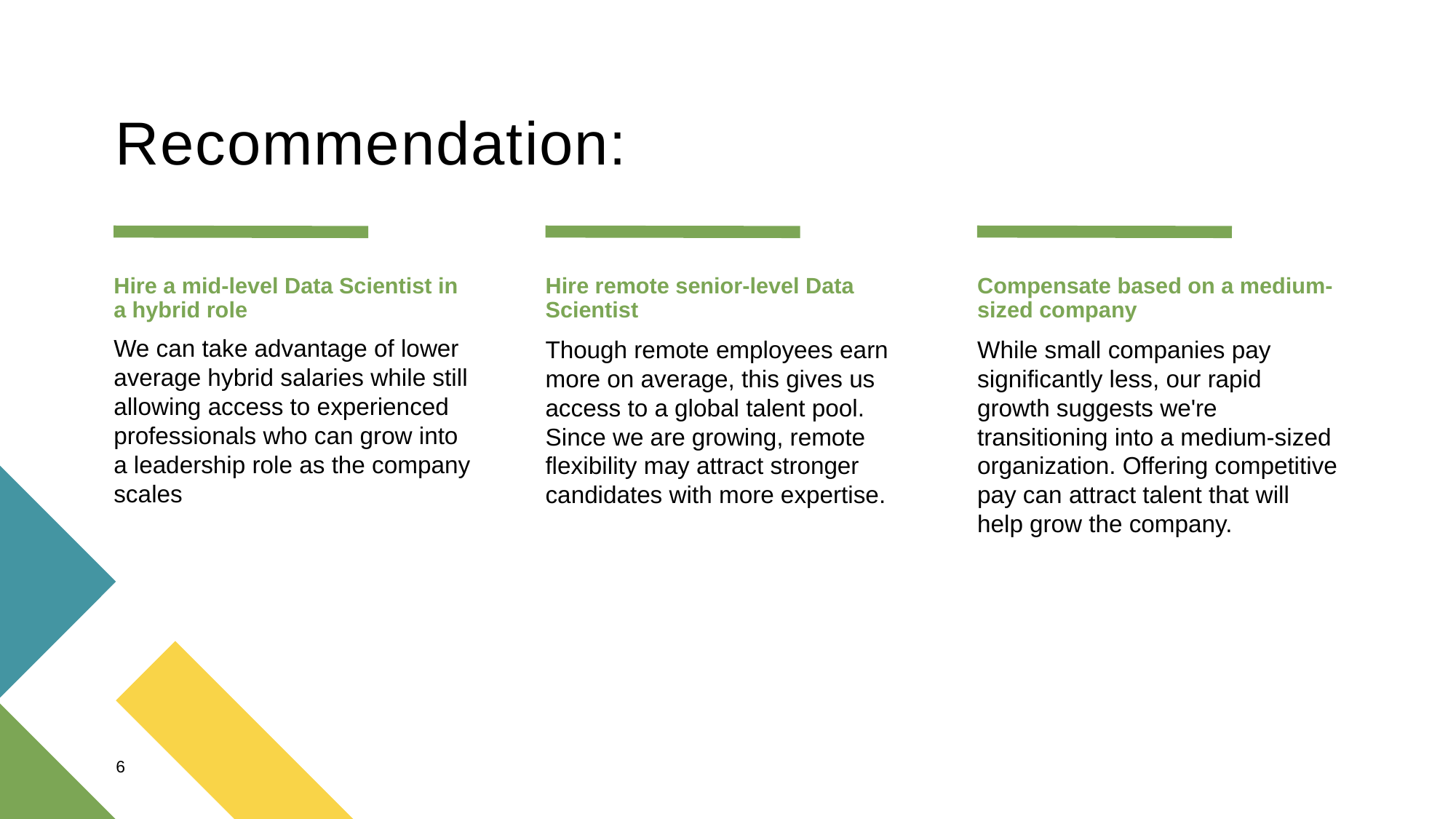

# Recommendation:
Hire a mid-level Data Scientist in a hybrid role
Hire remote senior-level Data Scientist
Compensate based on a medium-sized company
We can take advantage of lower average hybrid salaries while still allowing access to experienced professionals who can grow into a leadership role as the company scales

Though remote employees earn more on average, this gives us access to a global talent pool. Since we are growing, remote flexibility may attract stronger candidates with more expertise.
While small companies pay significantly less, our rapid growth suggests we're transitioning into a medium-sized organization. Offering competitive pay can attract talent that will help grow the company.

6